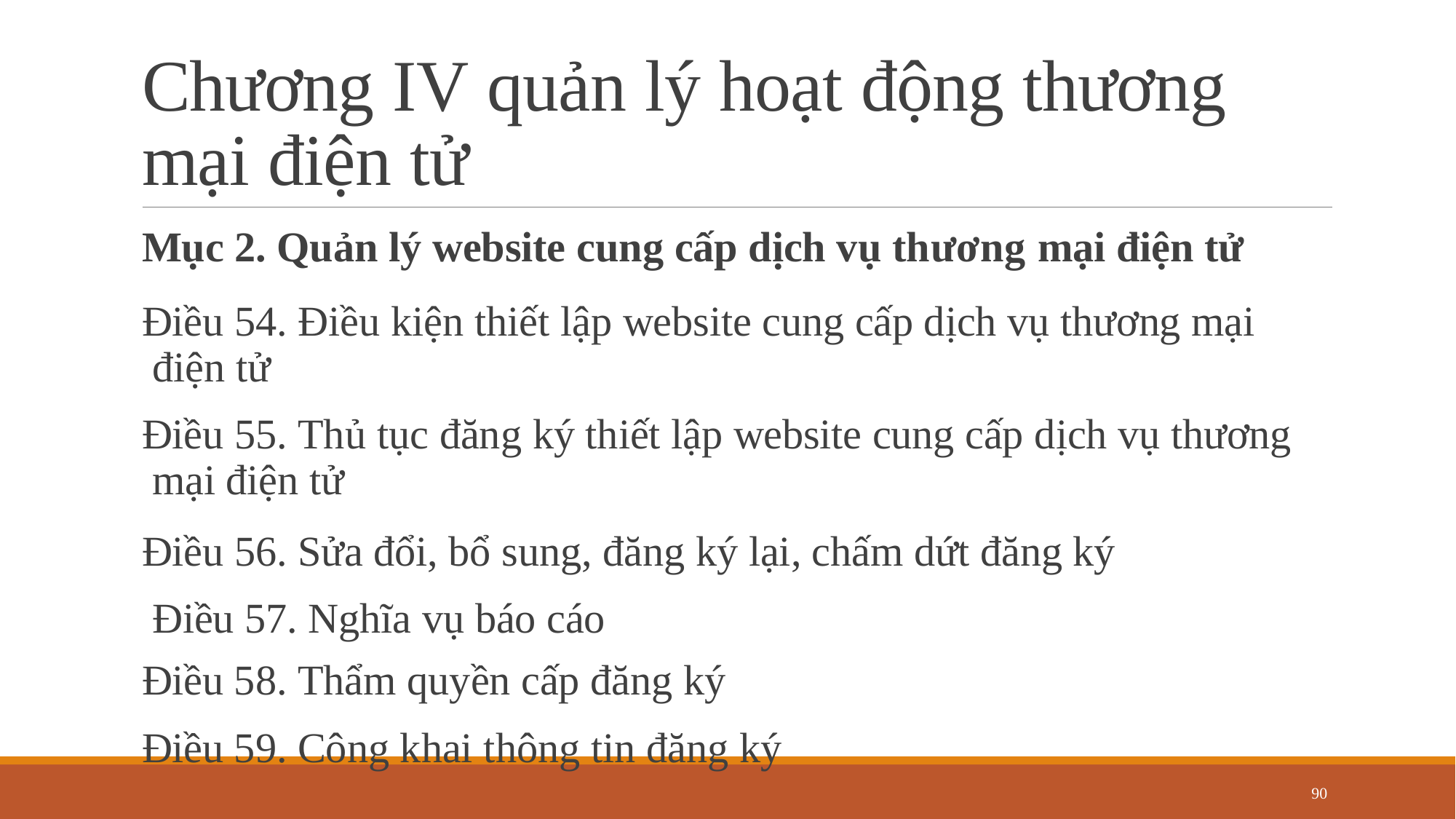

# Chương IV quản lý hoạt động thương  mại điện tử
Mục 2. Quản lý website cung cấp dịch vụ thương mại điện tử
Điều 54. Điều kiện thiết lập website cung cấp dịch vụ thương mại  điện tử
Điều 55. Thủ tục đăng ký thiết lập website cung cấp dịch vụ thương  mại điện tử
Điều 56. Sửa đổi, bổ sung, đăng ký lại, chấm dứt đăng ký  Điều 57. Nghĩa vụ báo cáo
Điều 58. Thẩm quyền cấp đăng ký
Điều 59. Công khai thông tin đăng ký
90